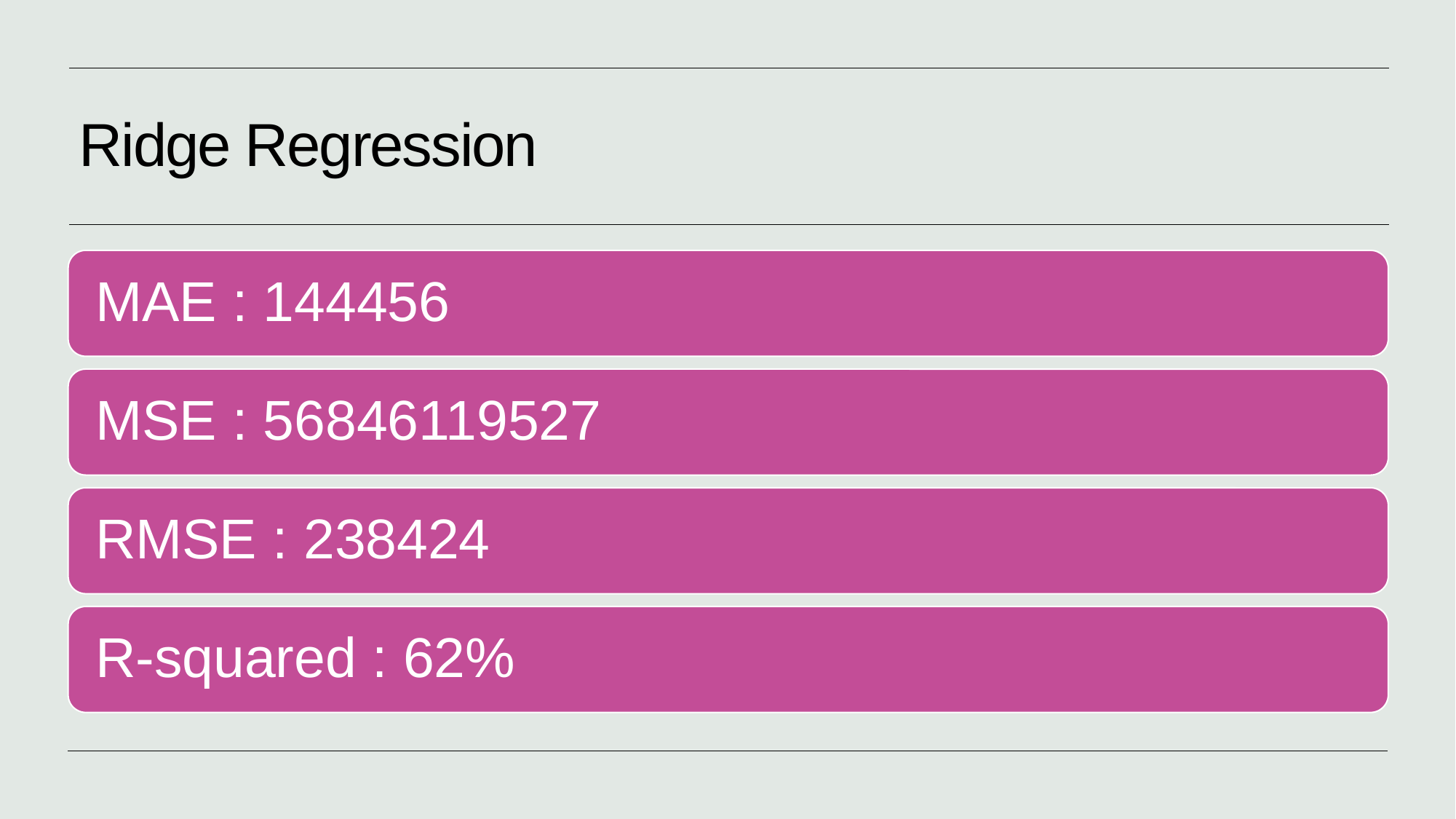

# Ridge Regression
MAE : 144456
MSE : 56846119527
RMSE : 238424
R-squared : 62%